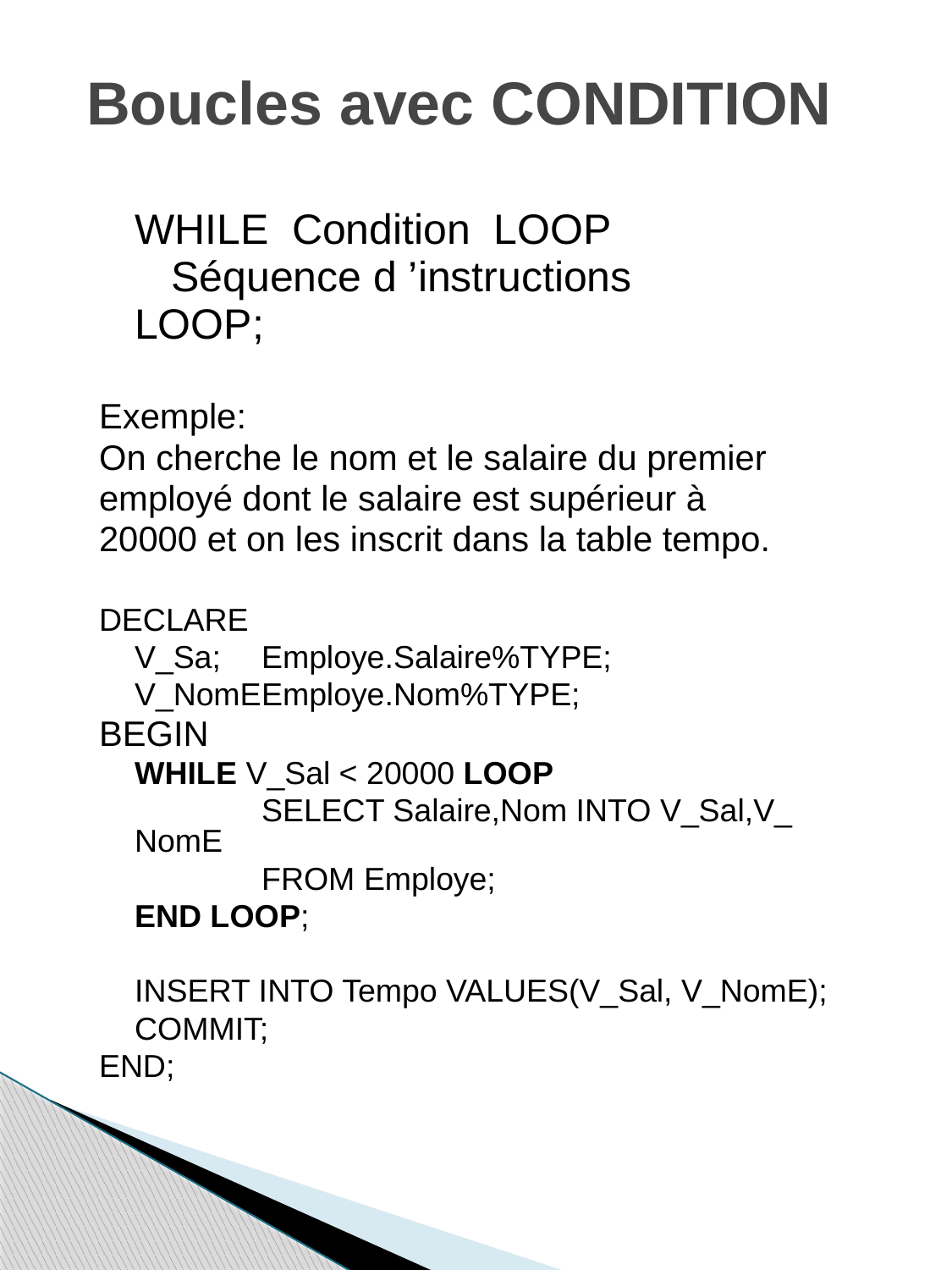

# Boucles avec CONDITION
	WHILE  Condition  LOOP
Séquence d ’instructions
	LOOP;

Exemple:
On cherche le nom et le salaire du premier
employé dont le salaire est supérieur à
20000 et on les inscrit dans la table tempo.

DECLARE
	V_Sa;	Employe.Salaire%TYPE;
	V_NomE	Employe.Nom%TYPE;
BEGIN
	WHILE V_Sal < 20000 LOOP
		SELECT Salaire,Nom INTO V_Sal,V_ NomE
		FROM Employe;
	END LOOP;

	INSERT INTO Tempo VALUES(V_Sal, V_NomE);
	COMMIT;
END;